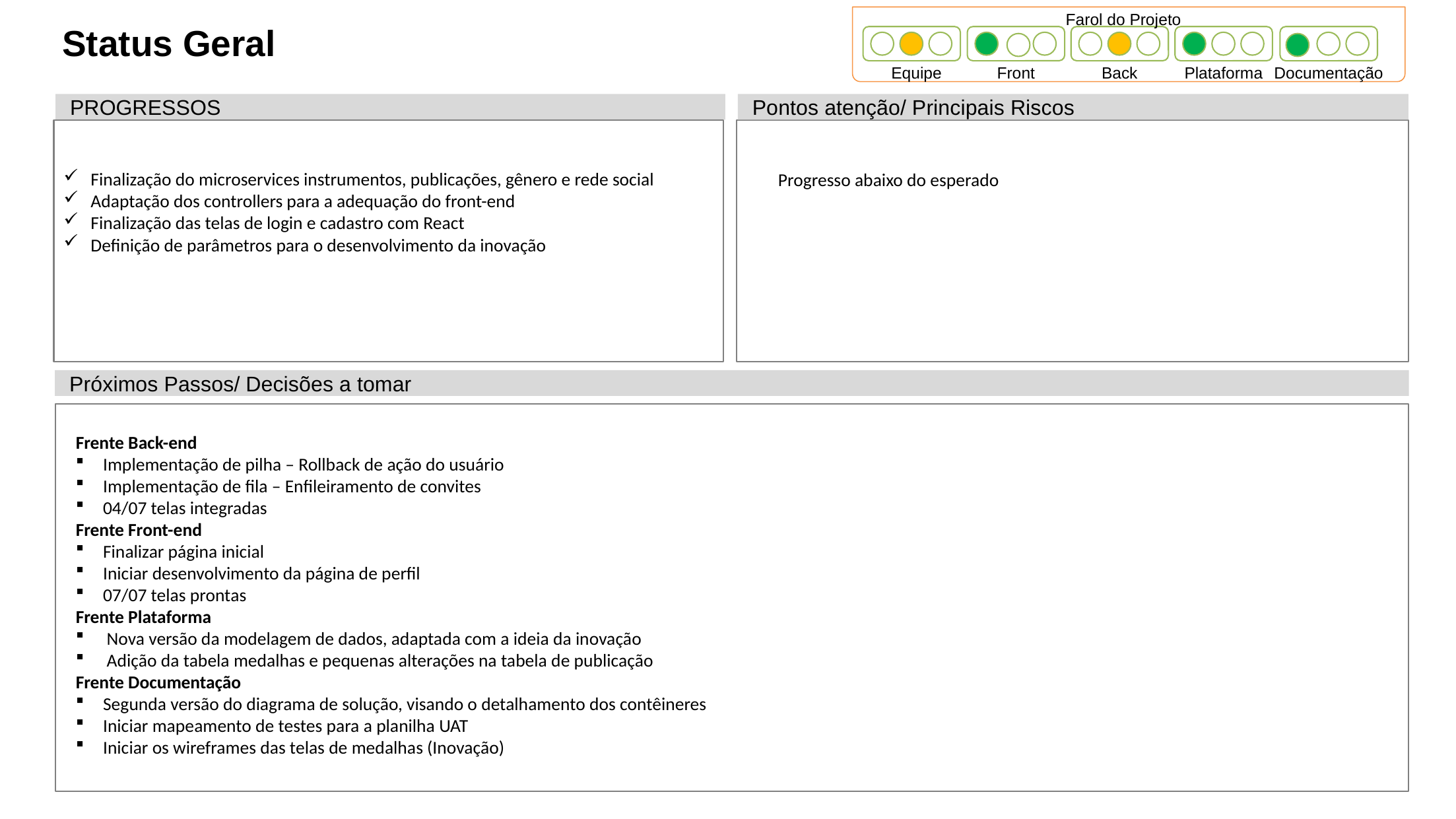

Farol do Projeto
# Status Geral

Equipe
Front
Back
Plataforma
Documentação
PROGRESSOS
Pontos atenção/ Principais Riscos
Finalização do microservices instrumentos, publicações, gênero e rede social
Adaptação dos controllers para a adequação do front-end
Finalização das telas de login e cadastro com React
Definição de parâmetros para o desenvolvimento da inovação

Progresso abaixo do esperado
Próximos Passos/ Decisões a tomar

Frente Back-end
Implementação de pilha – Rollback de ação do usuário
Implementação de fila – Enfileiramento de convites
04/07 telas integradas
Frente Front-end
Finalizar página inicial
Iniciar desenvolvimento da página de perfil
07/07 telas prontas
Frente Plataforma
Nova versão da modelagem de dados, adaptada com a ideia da inovação
Adição da tabela medalhas e pequenas alterações na tabela de publicação
Frente Documentação
Segunda versão do diagrama de solução, visando o detalhamento dos contêineres
Iniciar mapeamento de testes para a planilha UAT
Iniciar os wireframes das telas de medalhas (Inovação)